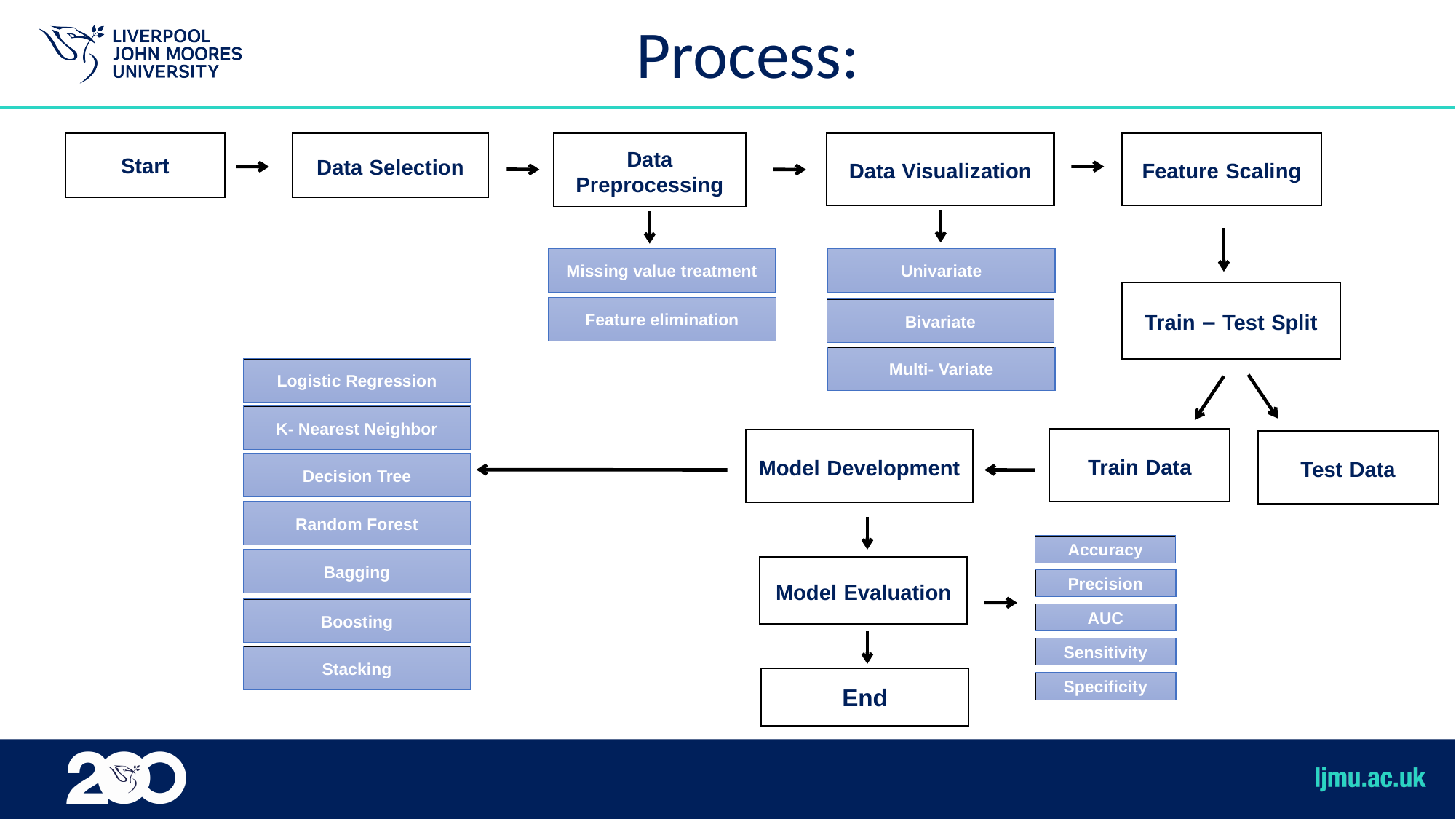

# Process:
Data Visualization
Feature Scaling
Start
Data Selection
Data Preprocessing
Missing value treatment
Univariate
Train – Test Split
Feature elimination
Bivariate
Multi- Variate
Logistic Regression
K- Nearest Neighbor
Train Data
Model Development
Test Data
Decision Tree
Random Forest
Accuracy
Bagging
Model Evaluation
Precision
Boosting
AUC
Sensitivity
Stacking
End
Specificity